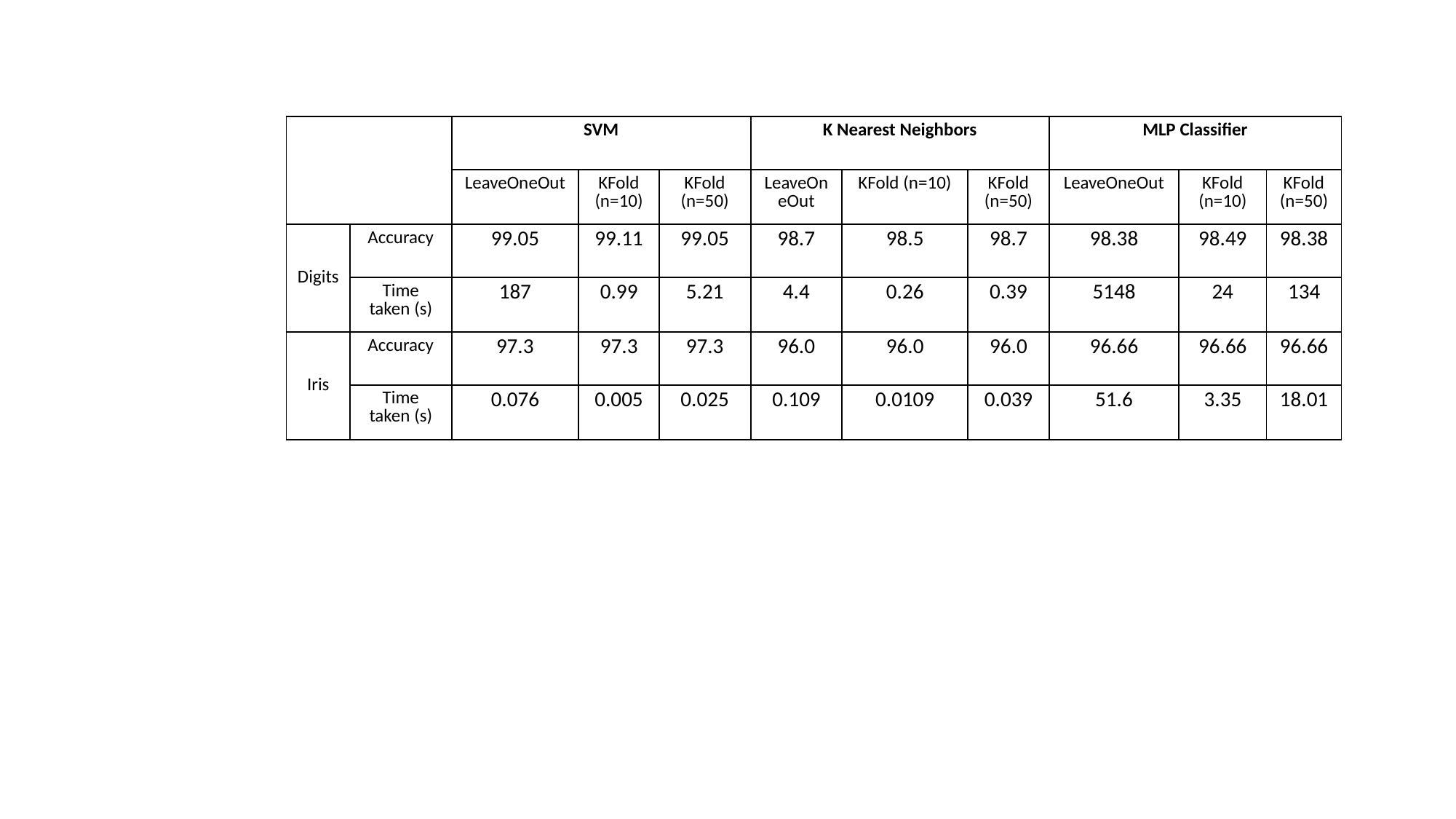

|  |  | SVM |  |  | K Nearest Neighbors |  |  | MLP Classifier |  |  |
| --- | --- | --- | --- | --- | --- | --- | --- | --- | --- | --- |
|  |  | LeaveOneOut | KFold (n=10) | KFold (n=50) | LeaveOneOut | KFold (n=10) | KFold (n=50) | LeaveOneOut | KFold (n=10) | KFold (n=50) |
| Digits | Accuracy | 99.05 | 99.11 | 99.05 | 98.7 | 98.5 | 98.7 | 98.38 | 98.49 | 98.38 |
|  | Time taken (s) | 187 | 0.99 | 5.21 | 4.4 | 0.26 | 0.39 | 5148 | 24 | 134 |
| Iris | Accuracy | 97.3 | 97.3 | 97.3 | 96.0 | 96.0 | 96.0 | 96.66 | 96.66 | 96.66 |
|  | Time taken (s) | 0.076 | 0.005 | 0.025 | 0.109 | 0.0109 | 0.039 | 51.6 | 3.35 | 18.01 |